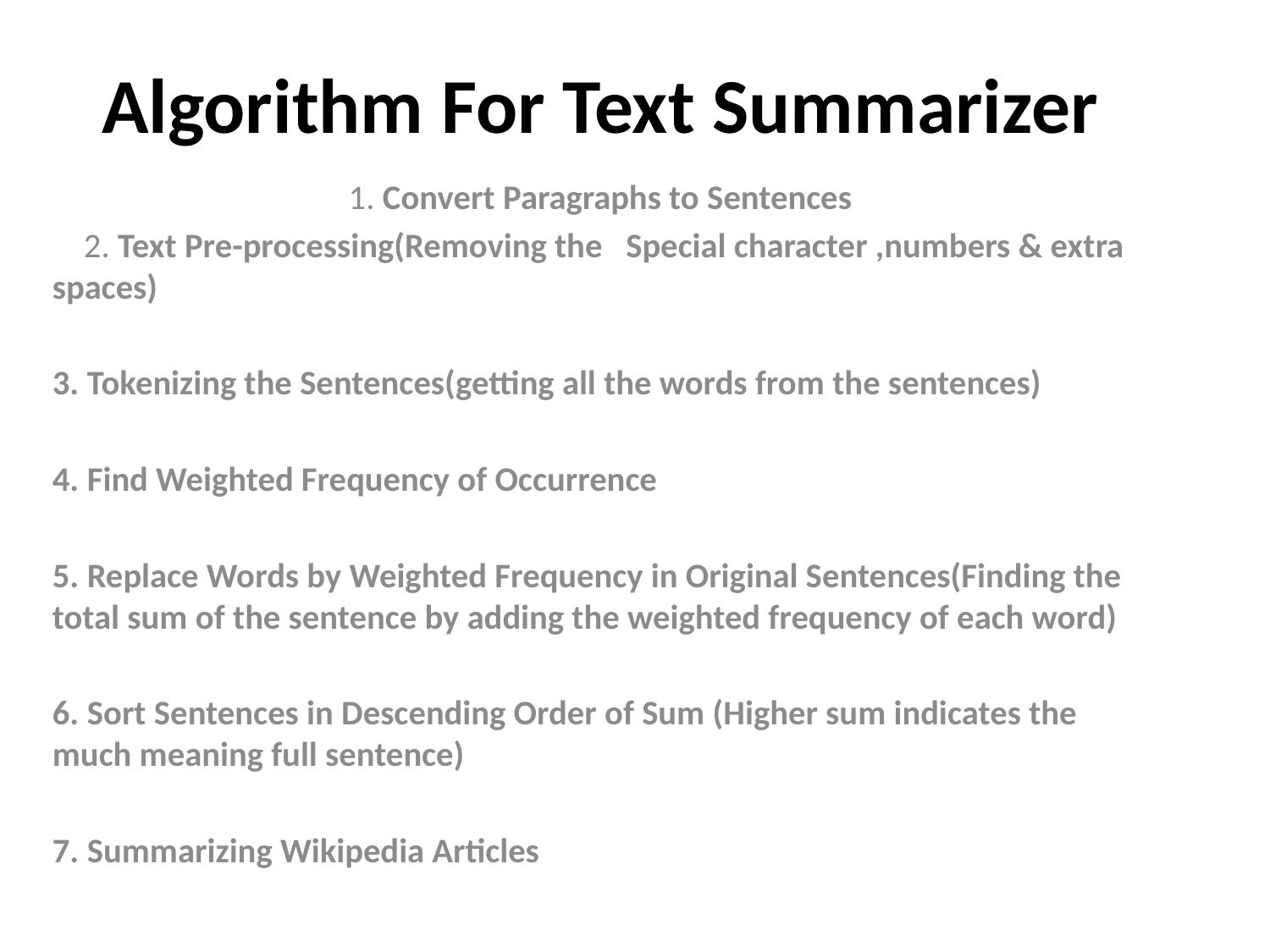

# Algorithm For Text Summarizer
1. Convert Paragraphs to Sentences
    2. Text Pre-processing(Removing the   Special character ,numbers & extra spaces)

3. Tokenizing the Sentences(getting all the words from the sentences)

4. Find Weighted Frequency of Occurrence

5. Replace Words by Weighted Frequency in Original Sentences(Finding the total sum of the sentence by adding the weighted frequency of each word)

6. Sort Sentences in Descending Order of Sum (Higher sum indicates the  much meaning full sentence)

7. Summarizing Wikipedia Articles